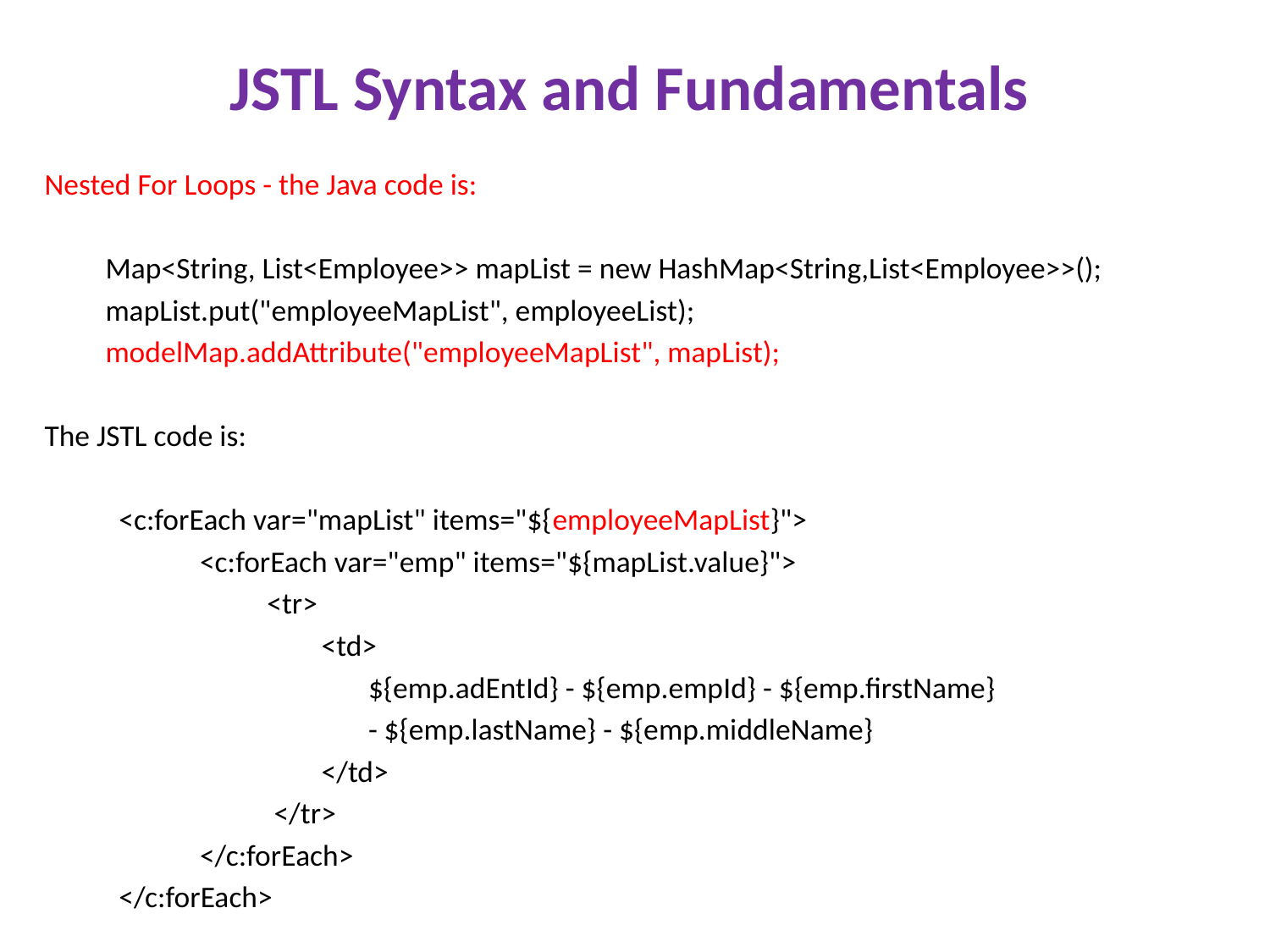

# JSTL Syntax and Fundamentals
Nested For Loops - the Java code is:

         Map<String, List<Employee>> mapList = new HashMap<String,List<Employee>>();
         mapList.put("employeeMapList", employeeList);
         modelMap.addAttribute("employeeMapList", mapList);

The JSTL code is:

           <c:forEach var="mapList" items="${employeeMapList}">
	       <c:forEach var="emp" items="${mapList.value}">
		 <tr>
		         <td>
			${emp.adEntId} - ${emp.empId} - ${emp.firstName}
			- ${emp.lastName} - ${emp.middleName}
		         </td>
		  </tr>
	       </c:forEach>
           </c:forEach>